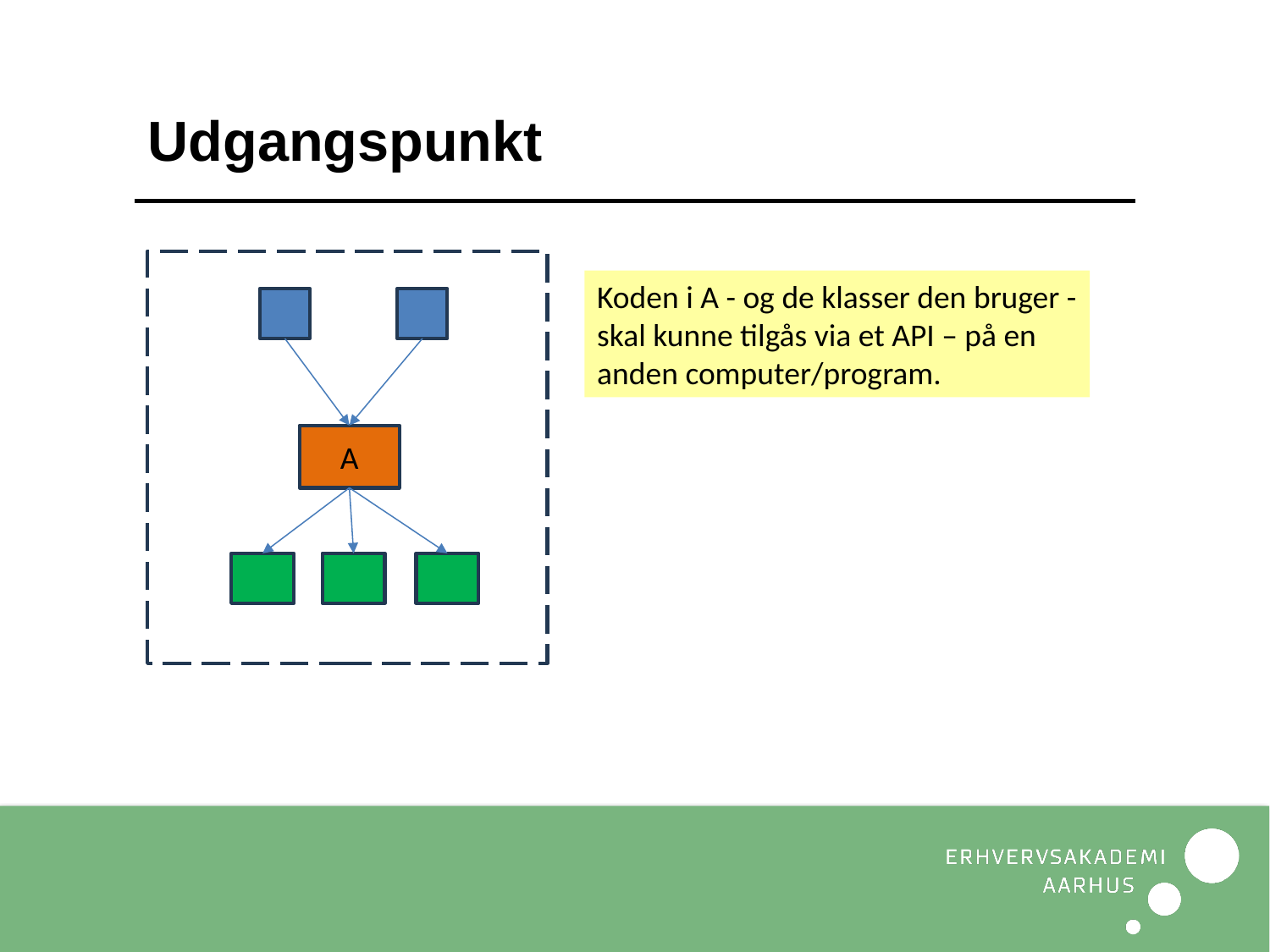

# Udgangspunkt

Koden i A - og de klasser den bruger -
skal kunne tilgås via et API – på en
anden computer/program.

A